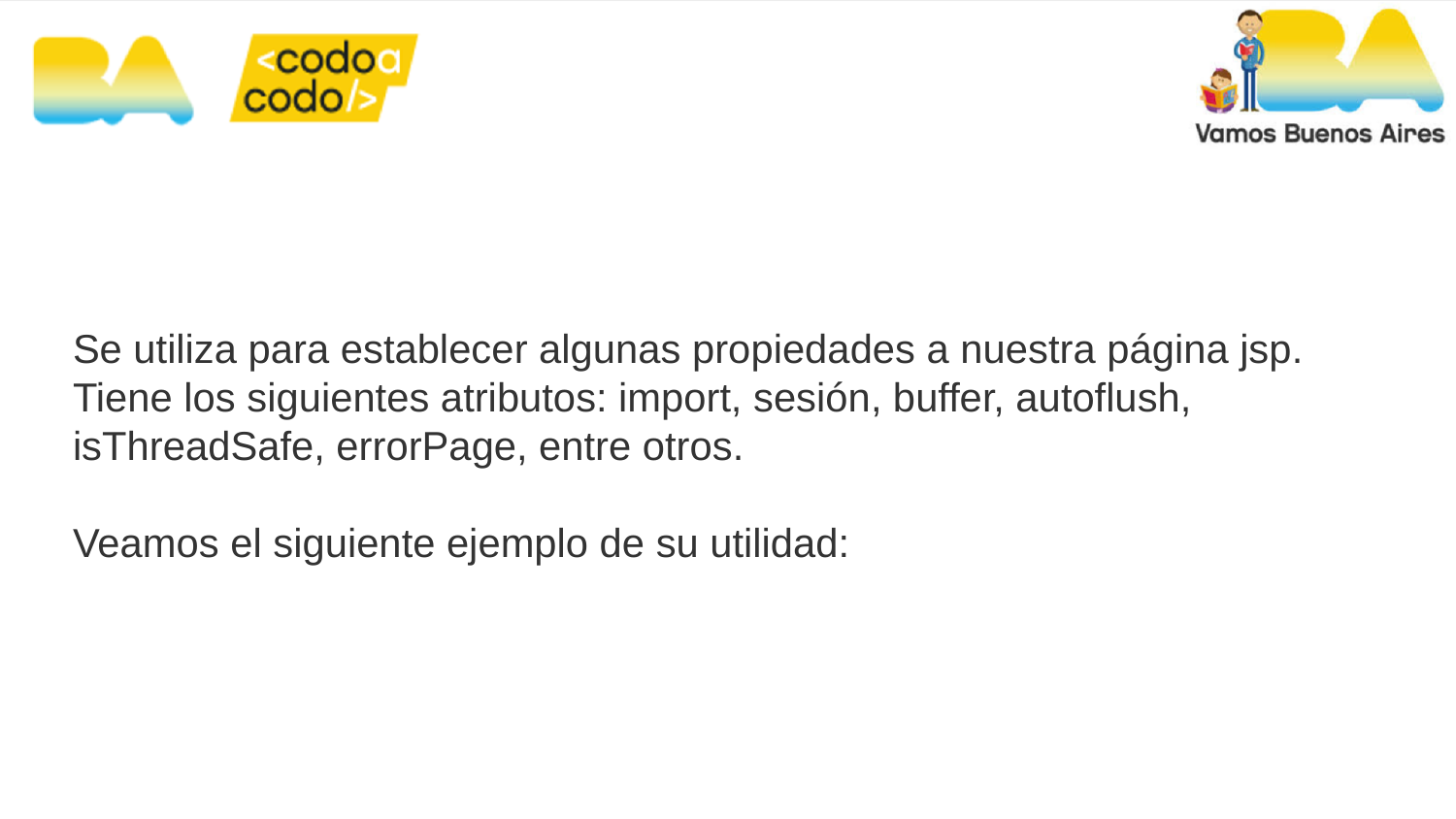

Se utiliza para establecer algunas propiedades a nuestra página jsp. Tiene los siguientes atributos: import, sesión, buffer, autoflush, isThreadSafe, errorPage, entre otros.

Veamos el siguiente ejemplo de su utilidad: